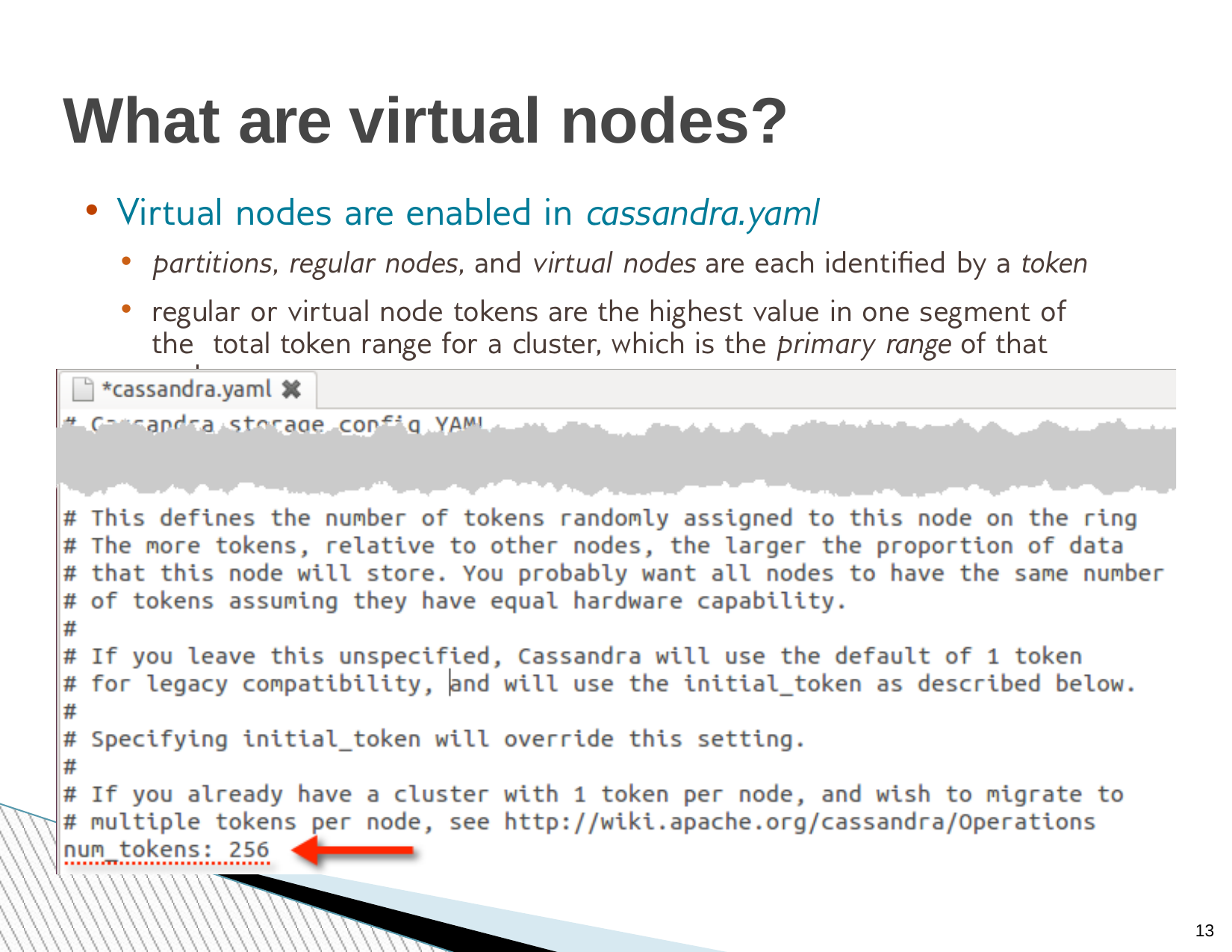

# What are virtual nodes?
Virtual nodes are enabled in cassandra.yaml
partitions, regular nodes, and virtual nodes are each identified by a token
regular or virtual node tokens are the highest value in one segment of the  total token range for a cluster, which is the primary range of that node

13